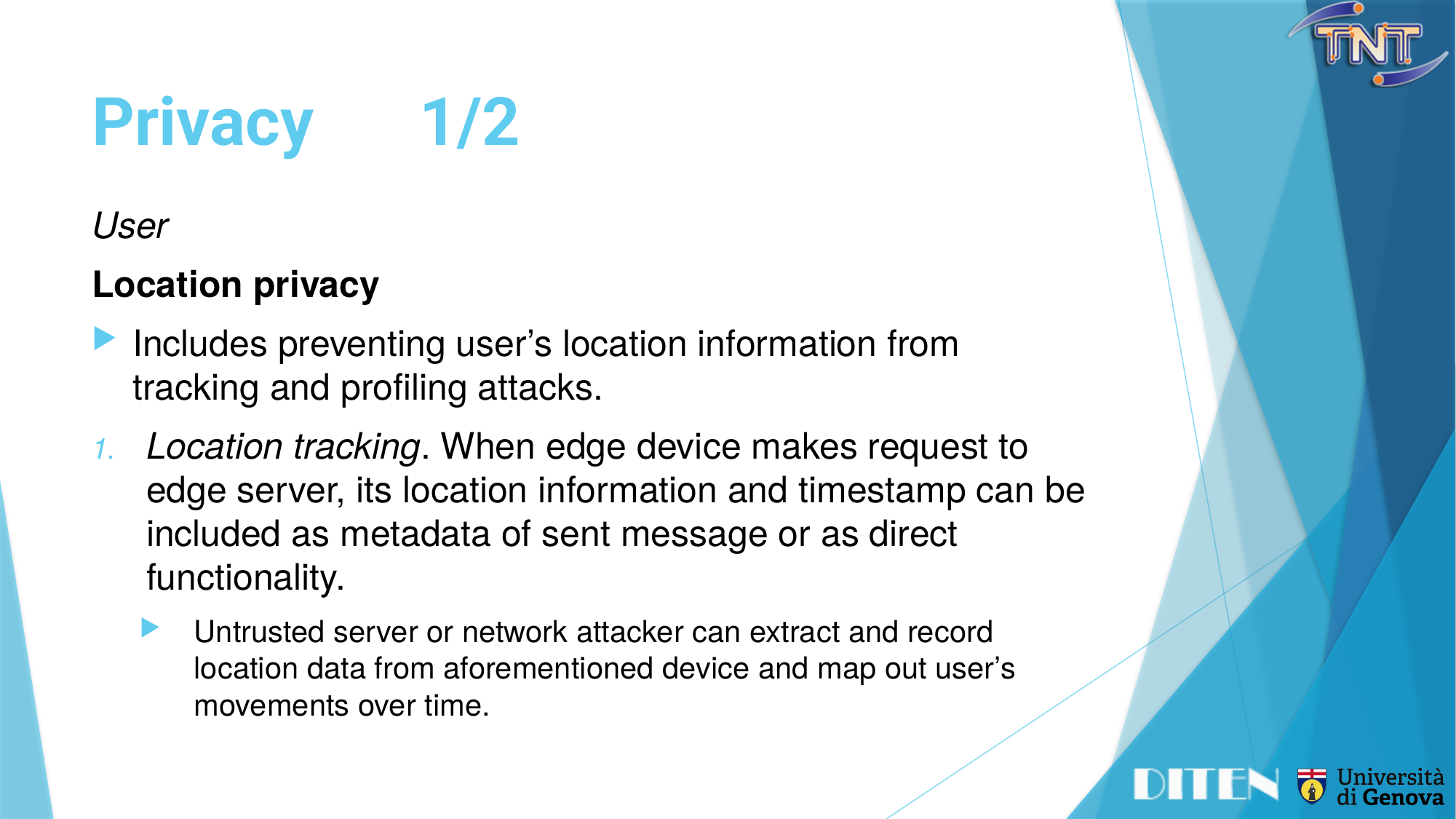

# Privacy	1/2
User
Location privacy
Includes preventing user’s location information from tracking and profiling attacks.
Location tracking. When edge device makes request to edge server, its location information and timestamp can be included as metadata of sent message or as direct functionality.
Untrusted server or network attacker can extract and record location data from aforementioned device and map out user’s movements over time.